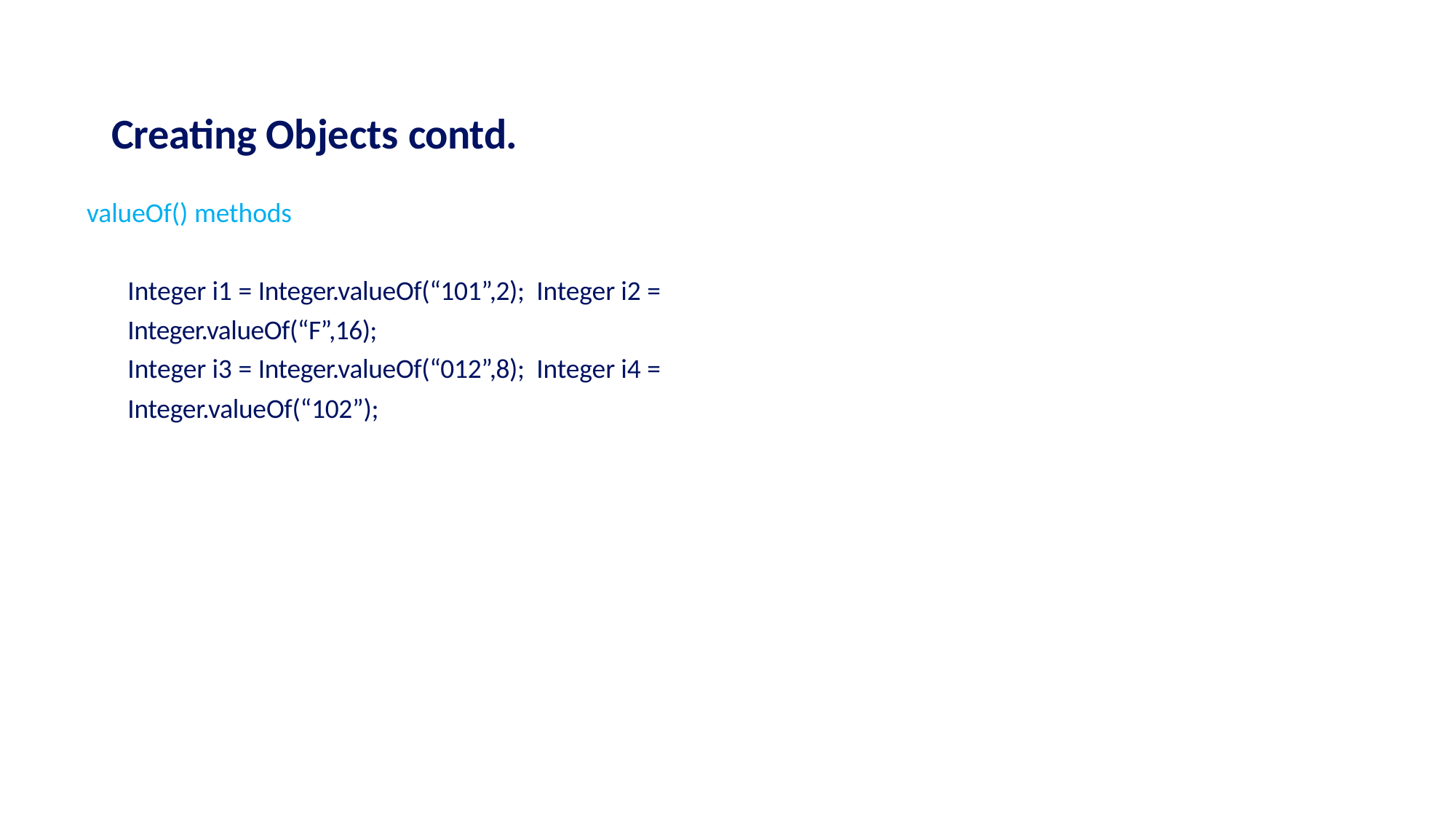

# Creating Objects contd.
valueOf() methods

Integer i1 = Integer.valueOf(“101”,2);  Integer i2 = Integer.valueOf(“F”,16);
Integer i3 = Integer.valueOf(“012”,8);  Integer i4 = Integer.valueOf(“102”);